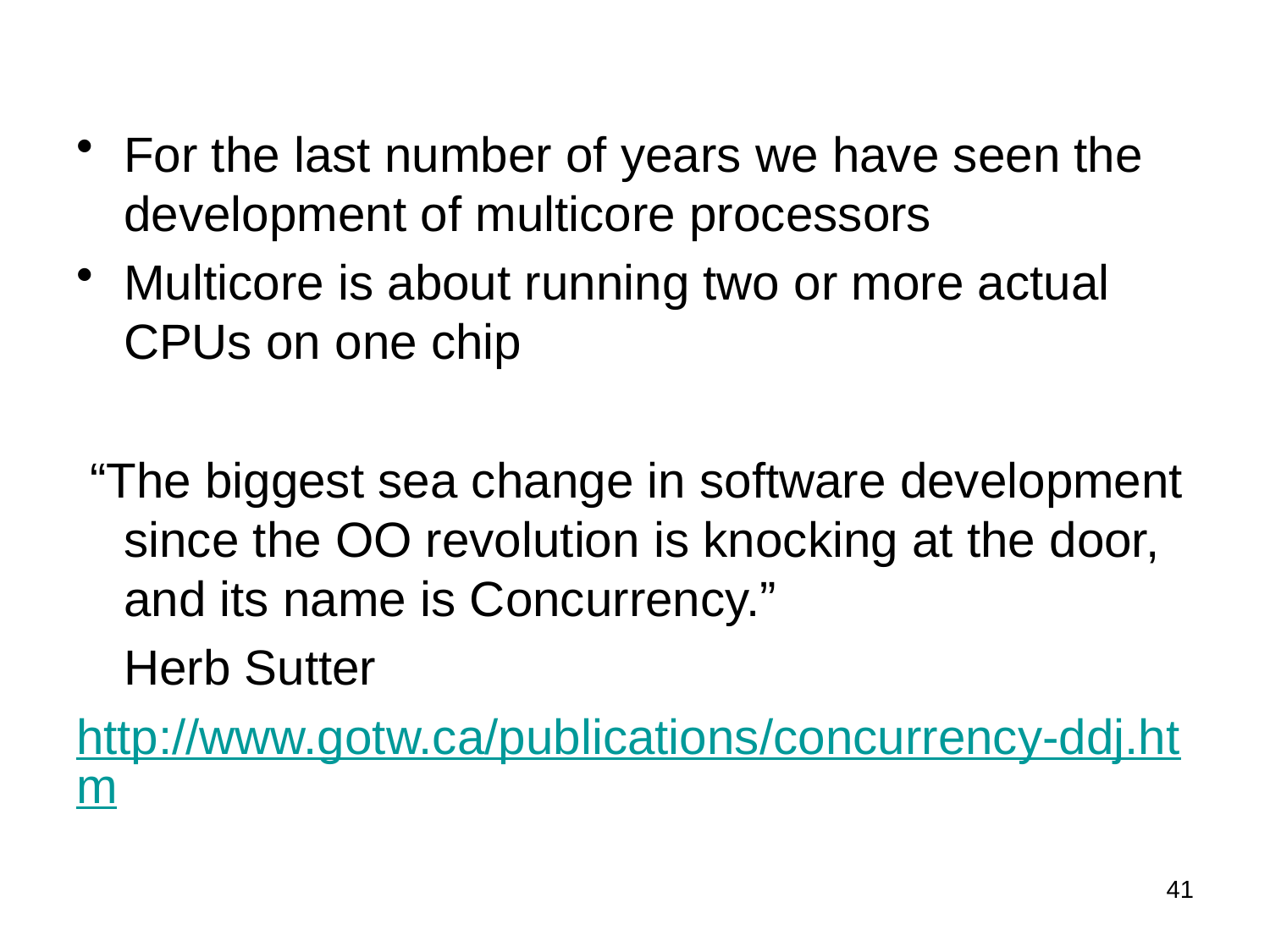

For the last number of years we have seen the development of multicore processors
Multicore is about running two or more actual CPUs on one chip

 “The biggest sea change in software development since the OO revolution is knocking at the door, and its name is Concurrency.”
   	Herb Sutter
http://www.gotw.ca/publications/concurrency-ddj.htm

41